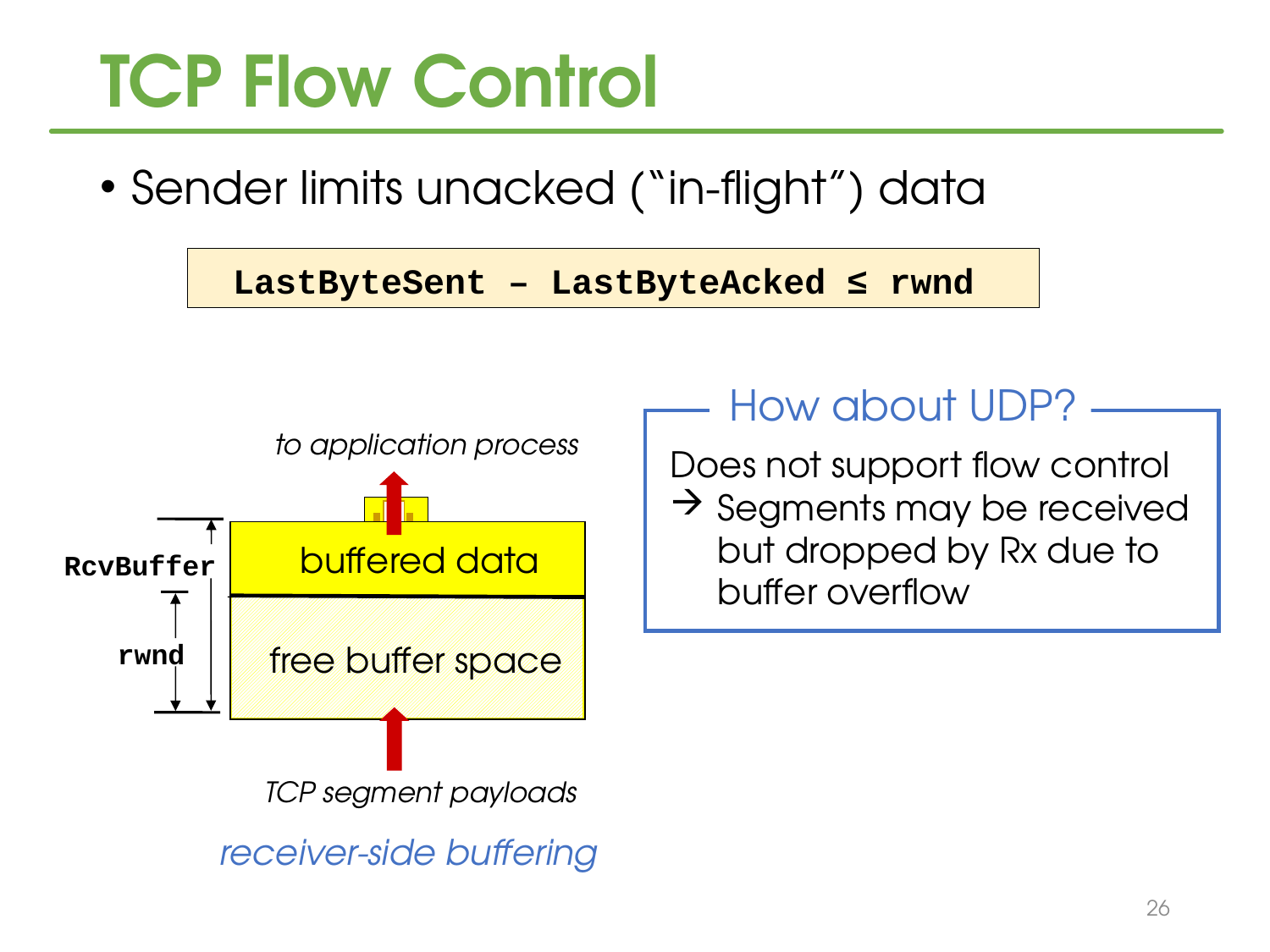

# TCP Flow Control
Sender limits unacked (“in-flight”) data
LastByteSent – LastByteAcked ≤ rwnd
How about UDP?

to application process
Does not support flow control
Segments may be received but dropped by Rx due to buffer overflow

buffered data

free buffer space

RcvBuffer

rwnd

TCP segment payloads
receiver-side buffering
26